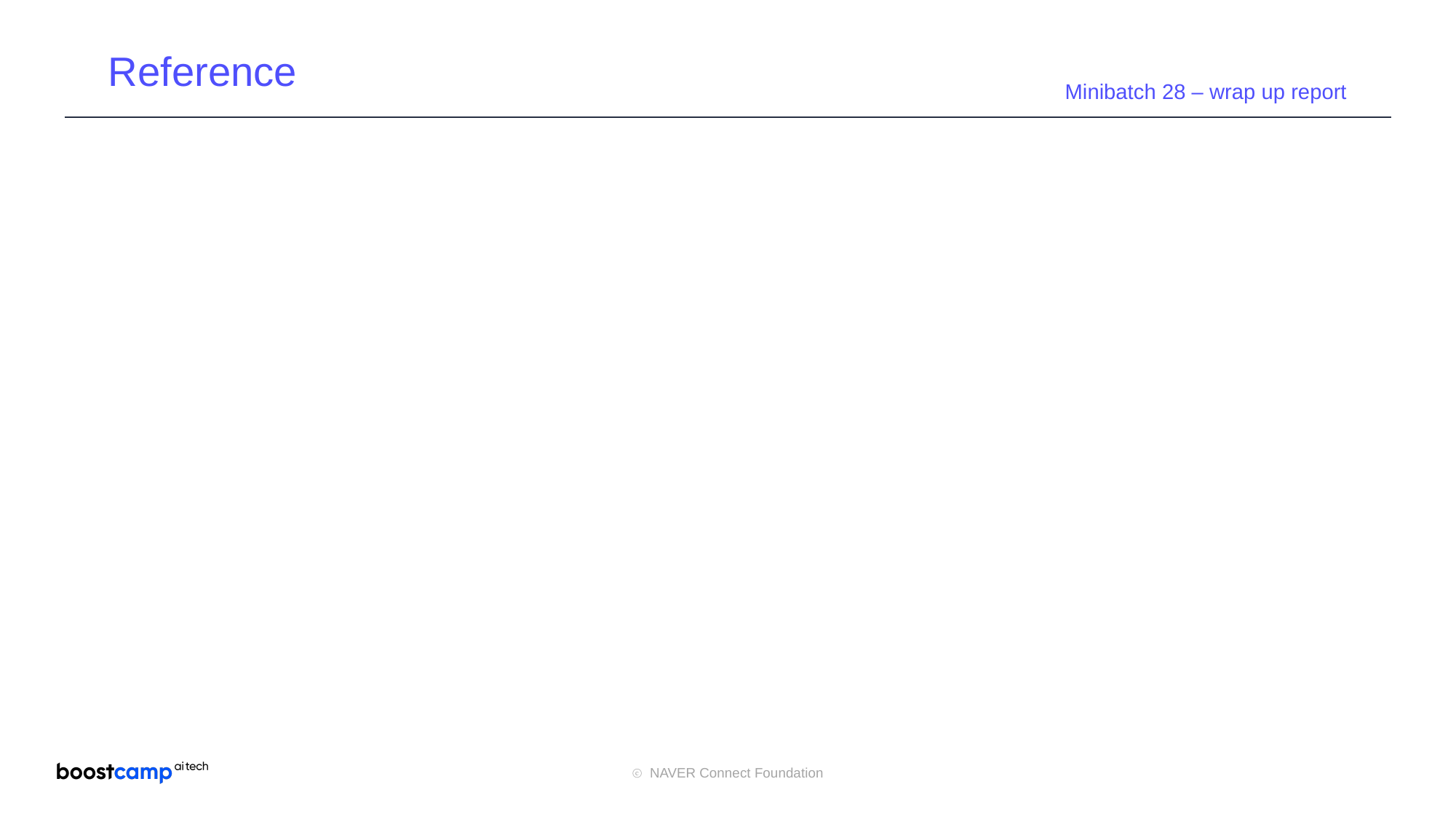

Reference
Minibatch 28 – wrap up report